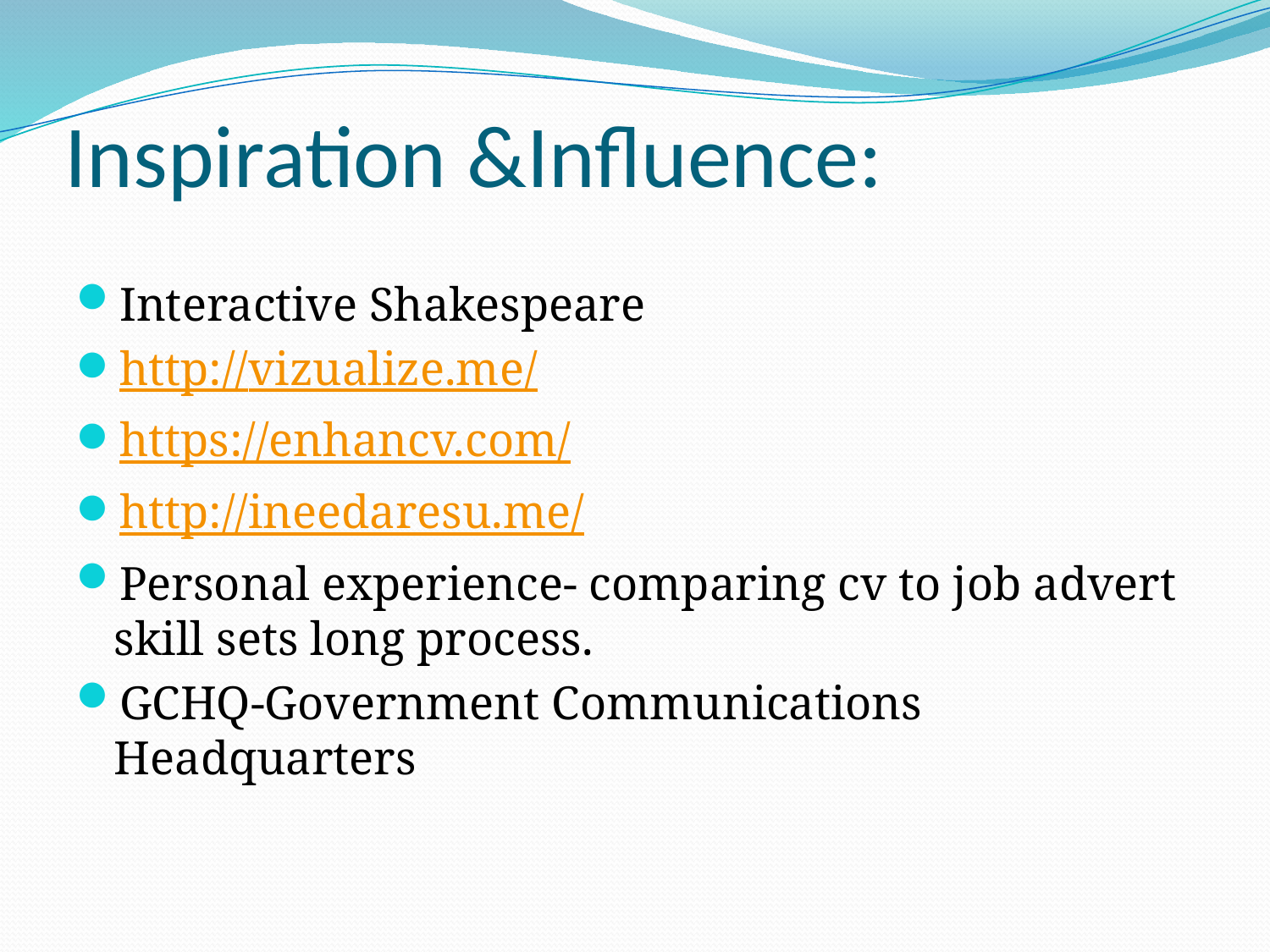

# Inspiration &Influence:
Interactive Shakespeare
http://vizualize.me/
https://enhancv.com/
http://ineedaresu.me/
Personal experience- comparing cv to job advert skill sets long process.
GCHQ-Government Communications Headquarters